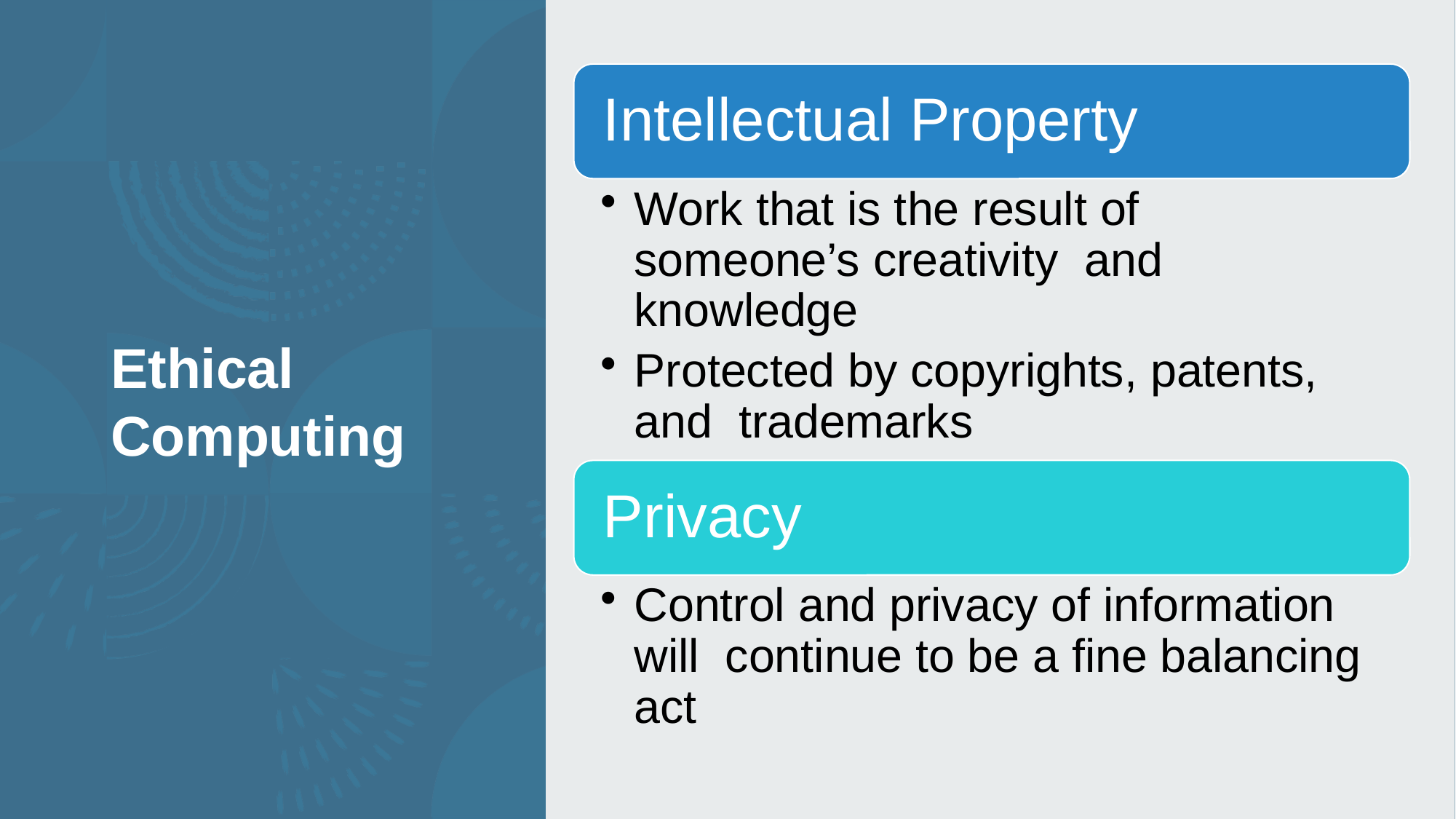

Intellectual Property
Work that is the result of someone’s creativity  and knowledge
Protected by copyrights, patents, and  trademarks
Privacy
Control and privacy of information will  continue to be a fine balancing act
# Ethical Computing
11